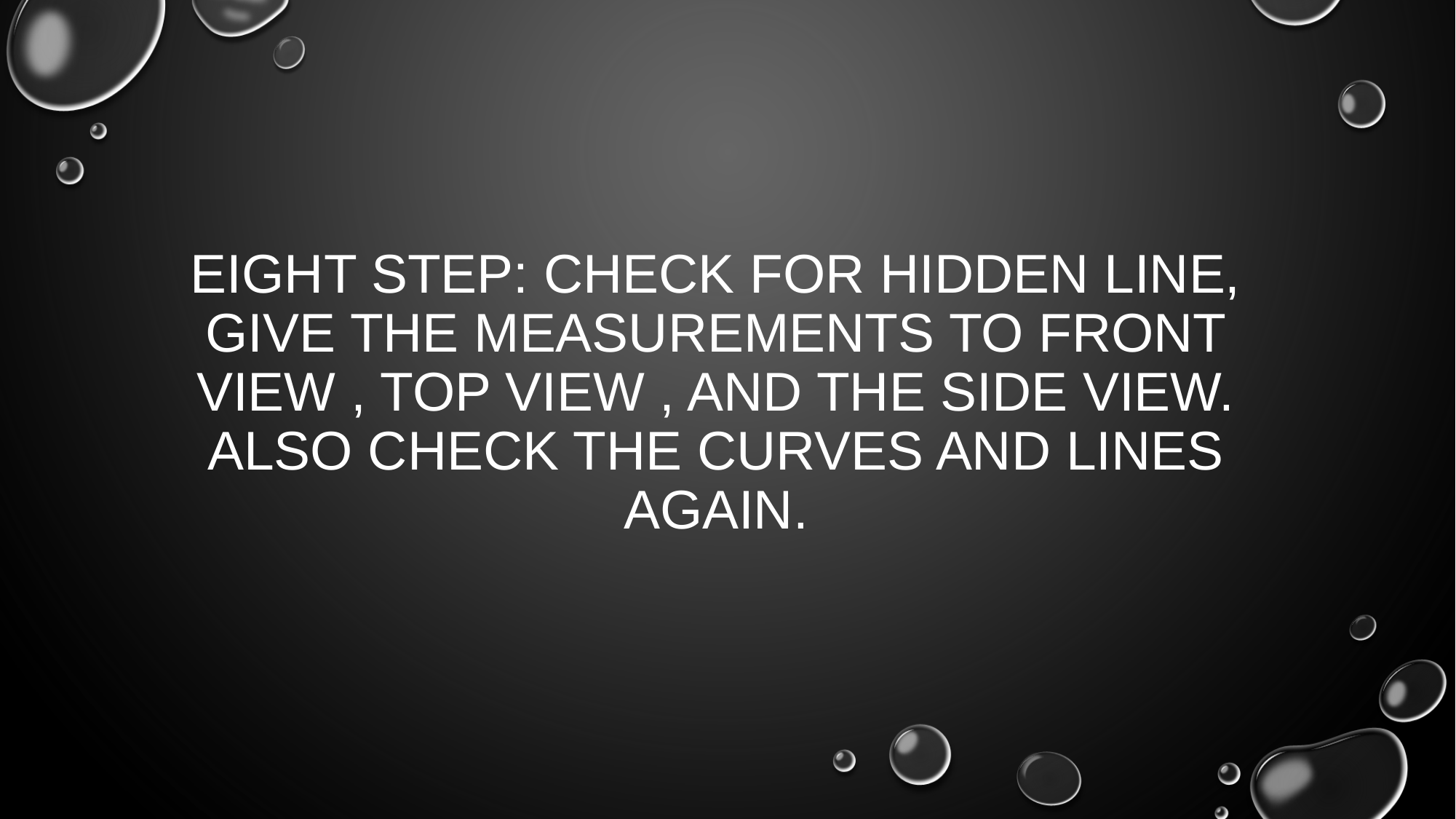

# Eight step: check for hidden line, give the measurements to front view , top view , and the side view. Also check the curves and lines again.